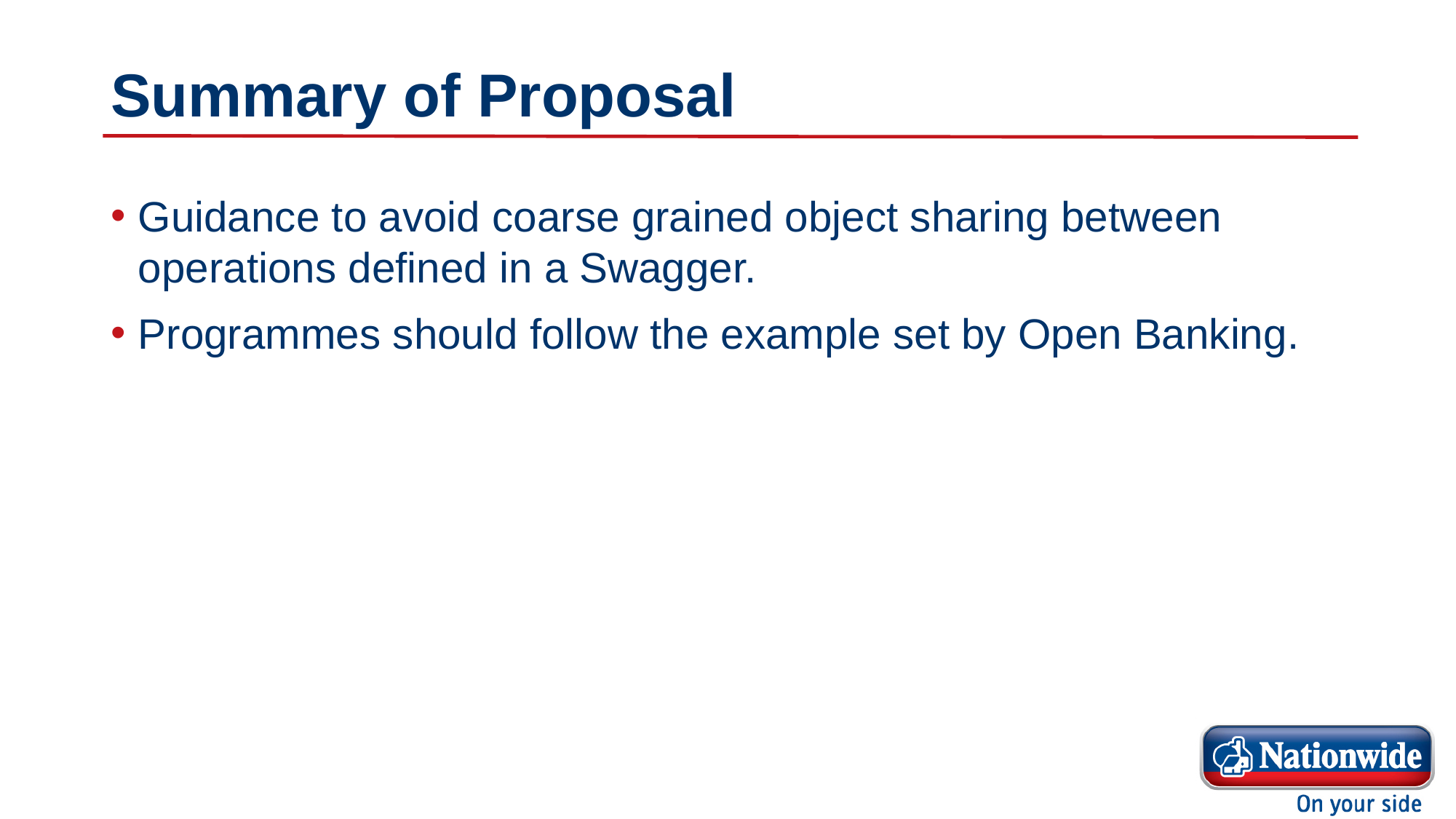

# Summary of Proposal
Guidance to avoid coarse grained object sharing between operations defined in a Swagger.
Programmes should follow the example set by Open Banking.